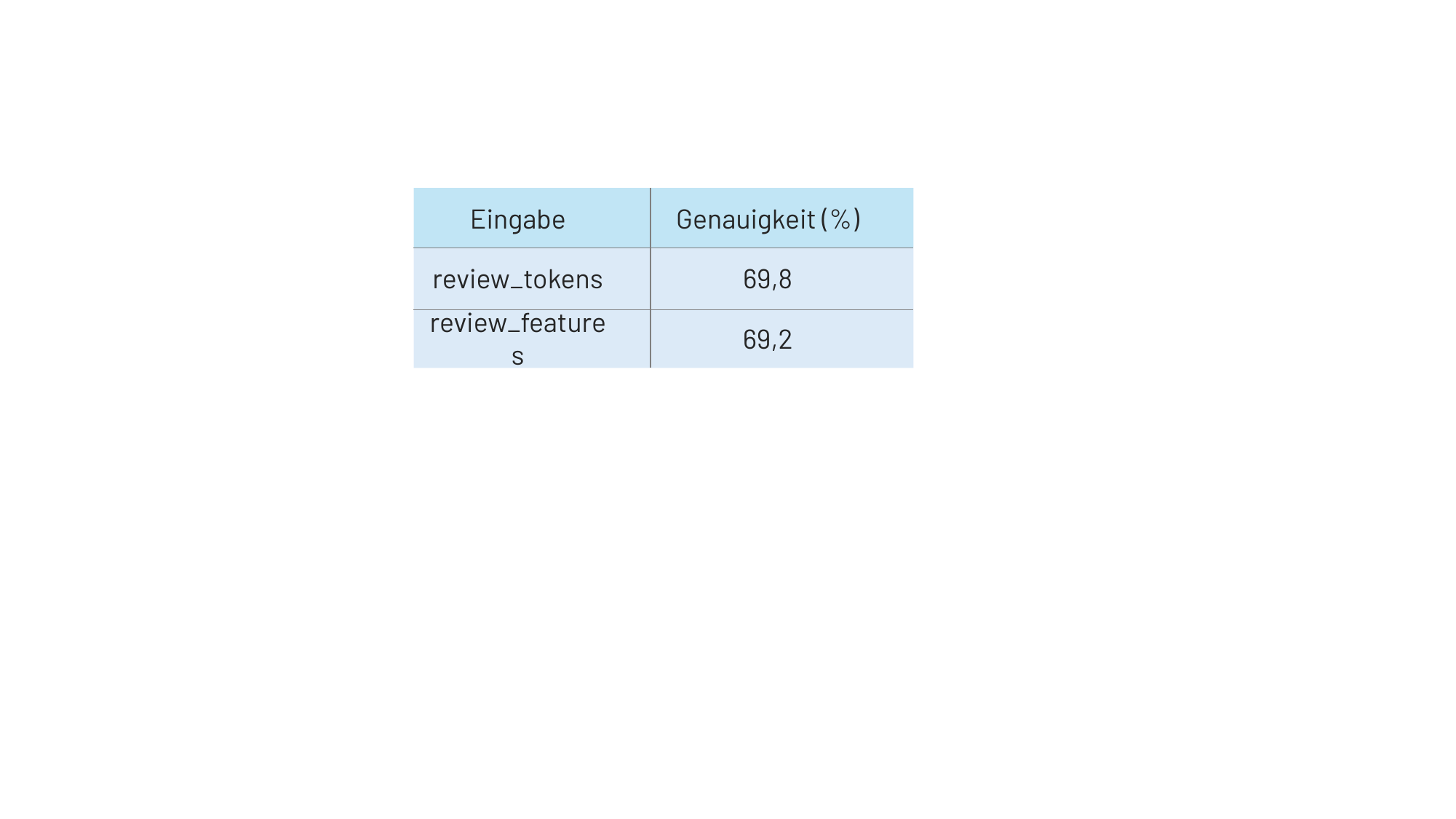

Eingabe
Genauigkeit (%)
review_tokens
69,8
review_features
69,2